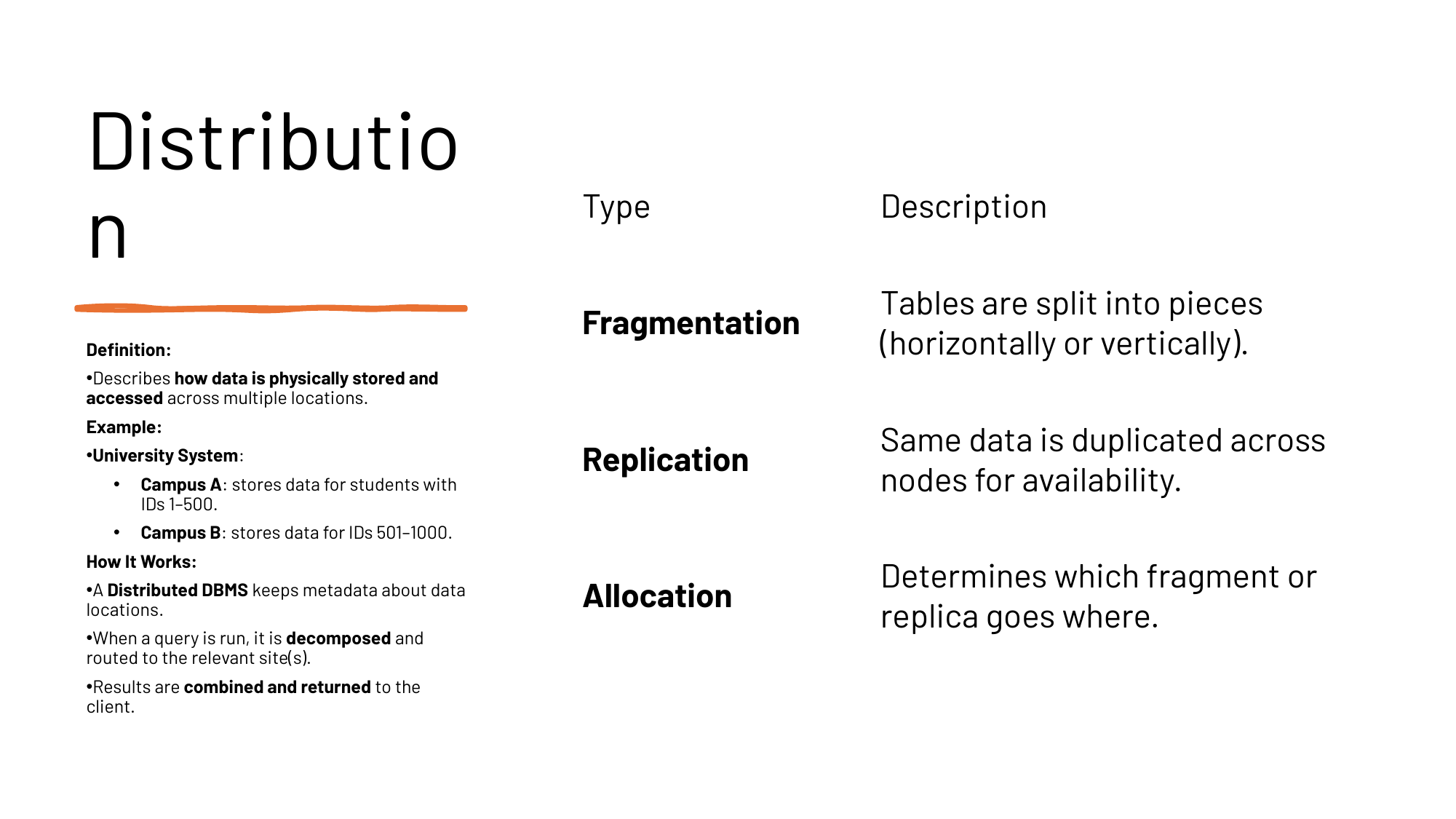

# Distribution
| Type | Description |
| --- | --- |
| Fragmentation | Tables are split into pieces (horizontally or vertically). |
| Replication | Same data is duplicated across nodes for availability. |
| Allocation | Determines which fragment or replica goes where. |

Definition:
Describes how data is physically stored and accessed across multiple locations.
Example:
University System:
Campus A: stores data for students with IDs 1–500.
Campus B: stores data for IDs 501–1000.
How It Works:
A Distributed DBMS keeps metadata about data locations.
When a query is run, it is decomposed and routed to the relevant site(s).
Results are combined and returned to the client.